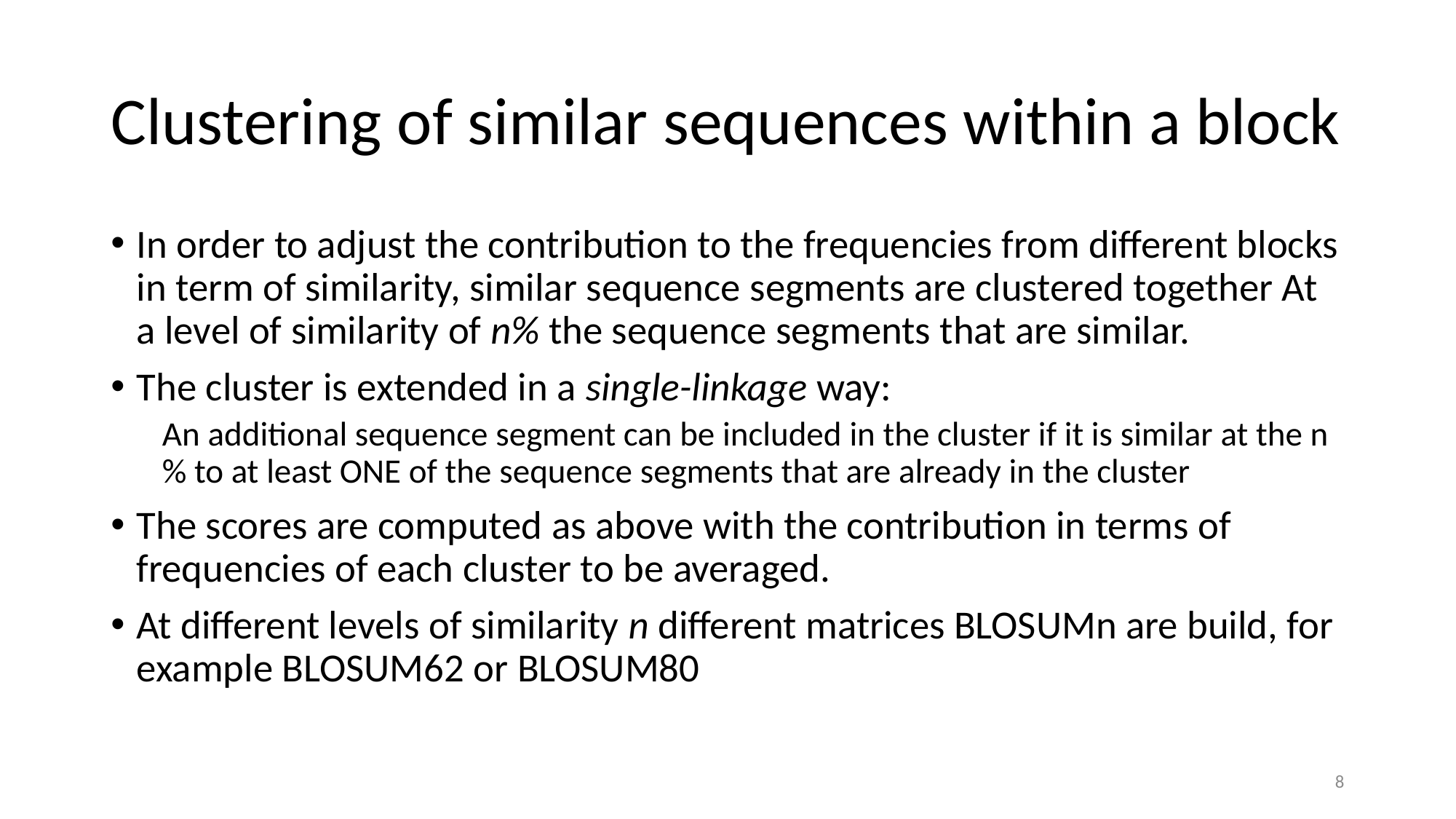

# Clustering of similar sequences within a block
In order to adjust the contribution to the frequencies from different blocks in term of similarity, similar sequence segments are clustered together At a level of similarity of n% the sequence segments that are similar.
The cluster is extended in a single-linkage way:
An additional sequence segment can be included in the cluster if it is similar at the n% to at least ONE of the sequence segments that are already in the cluster
The scores are computed as above with the contribution in terms of frequencies of each cluster to be averaged.
At different levels of similarity n different matrices BLOSUMn are build, for example BLOSUM62 or BLOSUM80

8